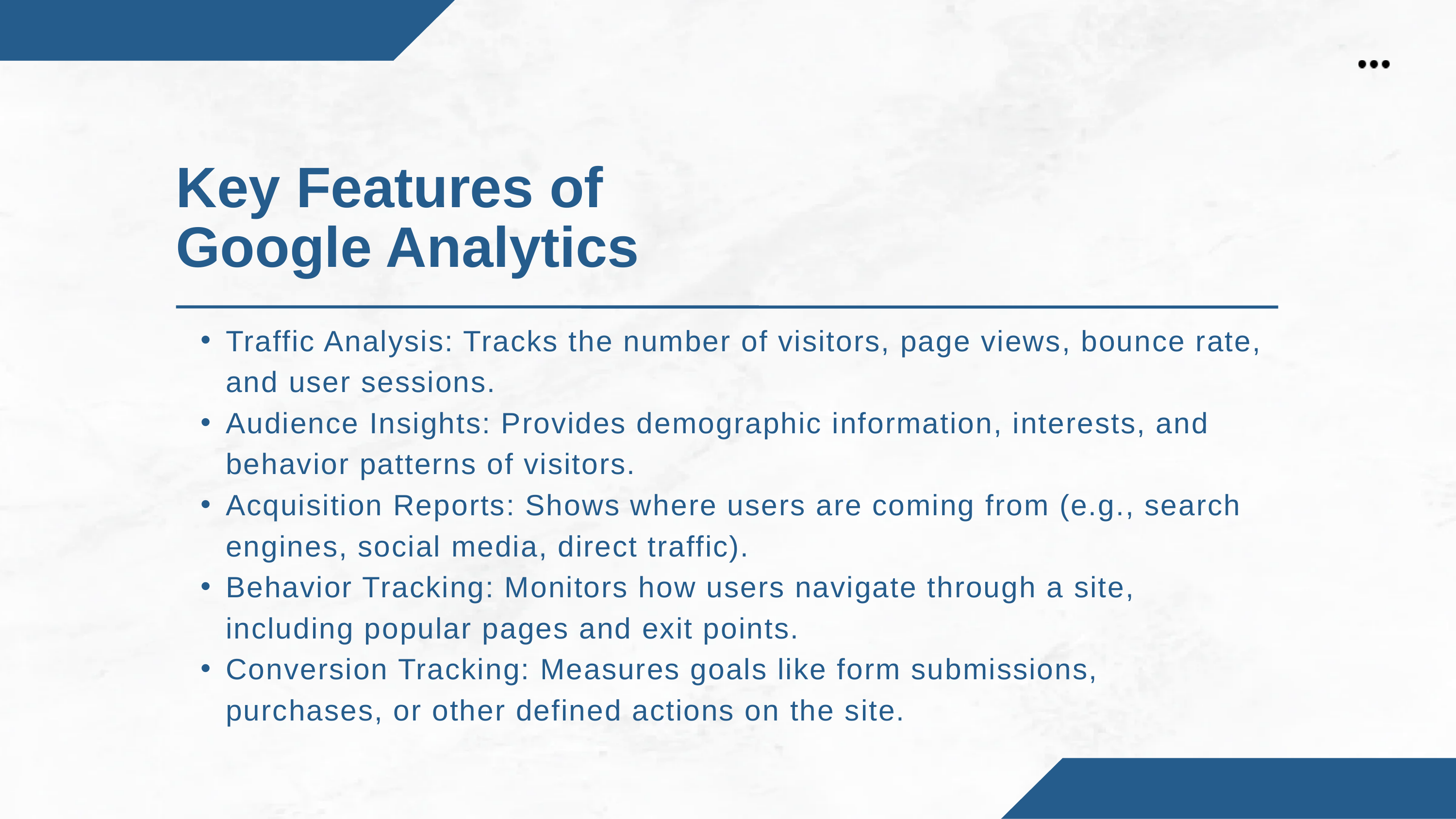

Key Features of Google Analytics

Traffic Analysis: Tracks the number of visitors, page views, bounce rate, and user sessions.
Audience Insights: Provides demographic information, interests, and behavior patterns of visitors.
Acquisition Reports: Shows where users are coming from (e.g., search engines, social media, direct traffic).
Behavior Tracking: Monitors how users navigate through a site, including popular pages and exit points.
Conversion Tracking: Measures goals like form submissions, purchases, or other defined actions on the site.